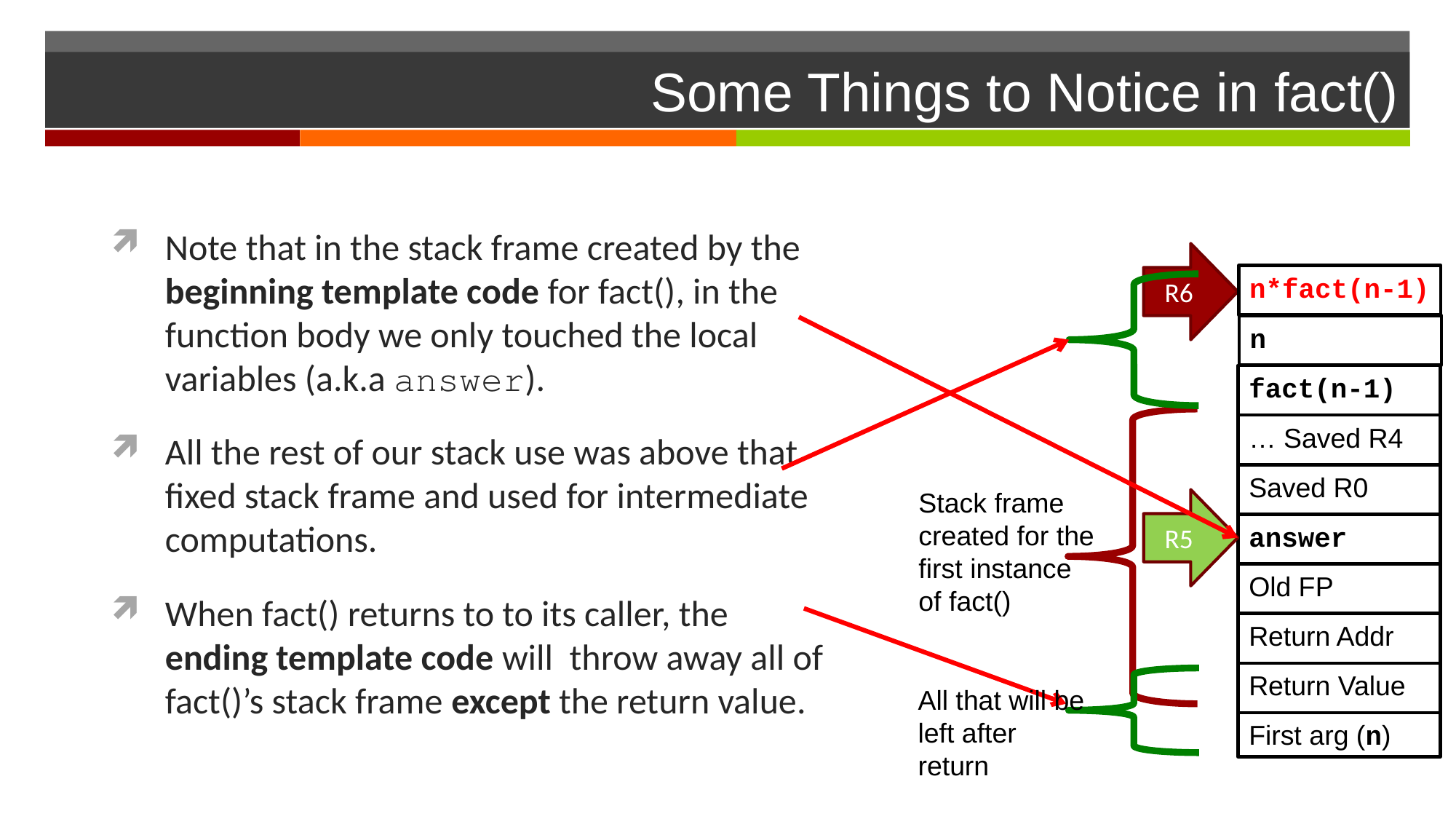

# Some Things to Notice in fact()
Note that in the stack frame created by the beginning template code for fact(), in the function body we only touched the local variables (a.k.a answer).
All the rest of our stack use was above that fixed stack frame and used for intermediate computations.
When fact() returns to to its caller, the ending template code will  throw away all of fact()’s stack frame except the return value.
R6
n*fact(n-1)

n
fact(n-1)

… Saved R4
Saved R0

Stack frame created for the first instance of fact()
R5
answer
Old FP
Return Addr
Return Value

All that will be left after return
First arg (n)